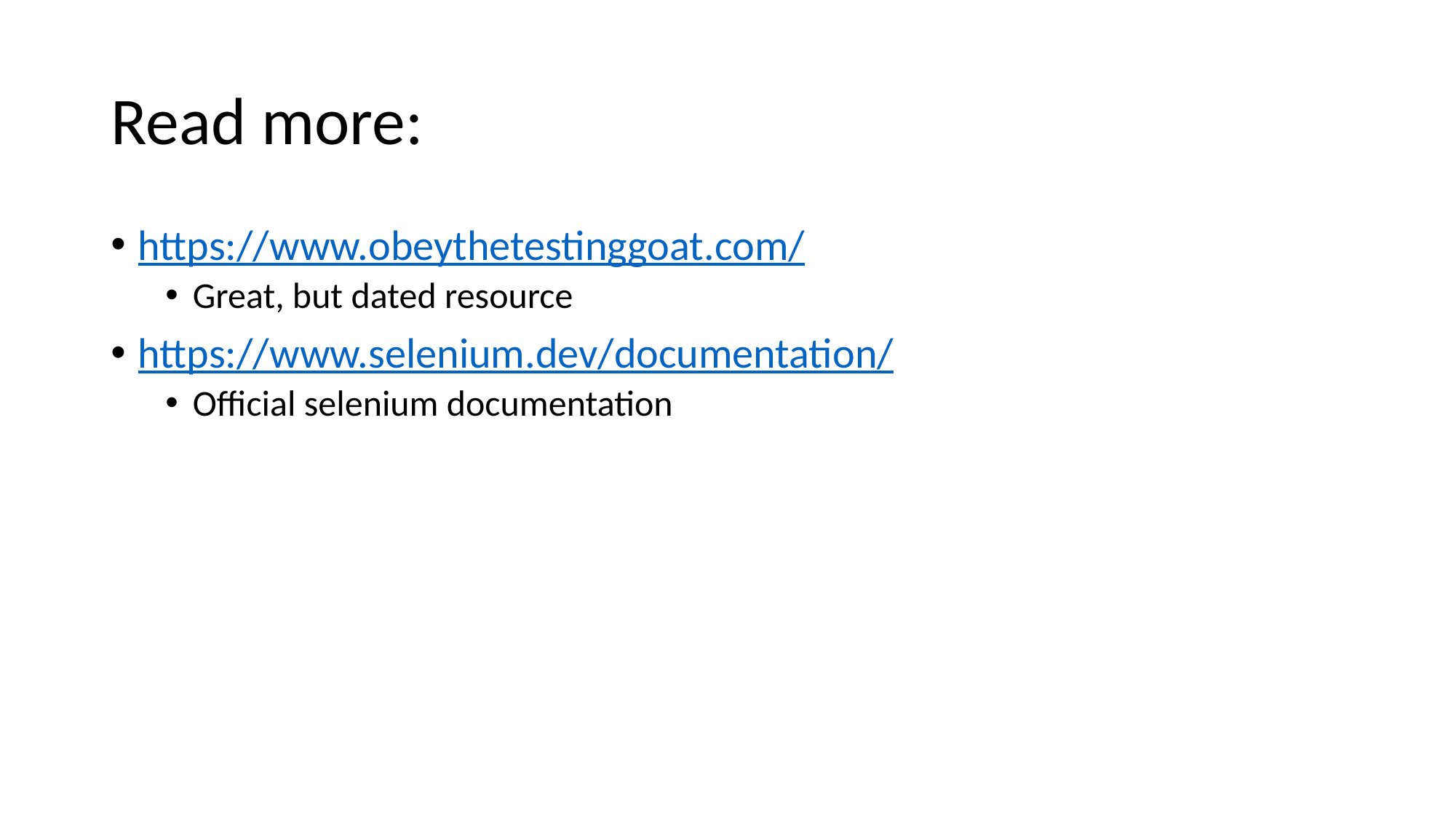

# Read more:
https://www.obeythetestinggoat.com/
Great, but dated resource
https://www.selenium.dev/documentation/
Official selenium documentation